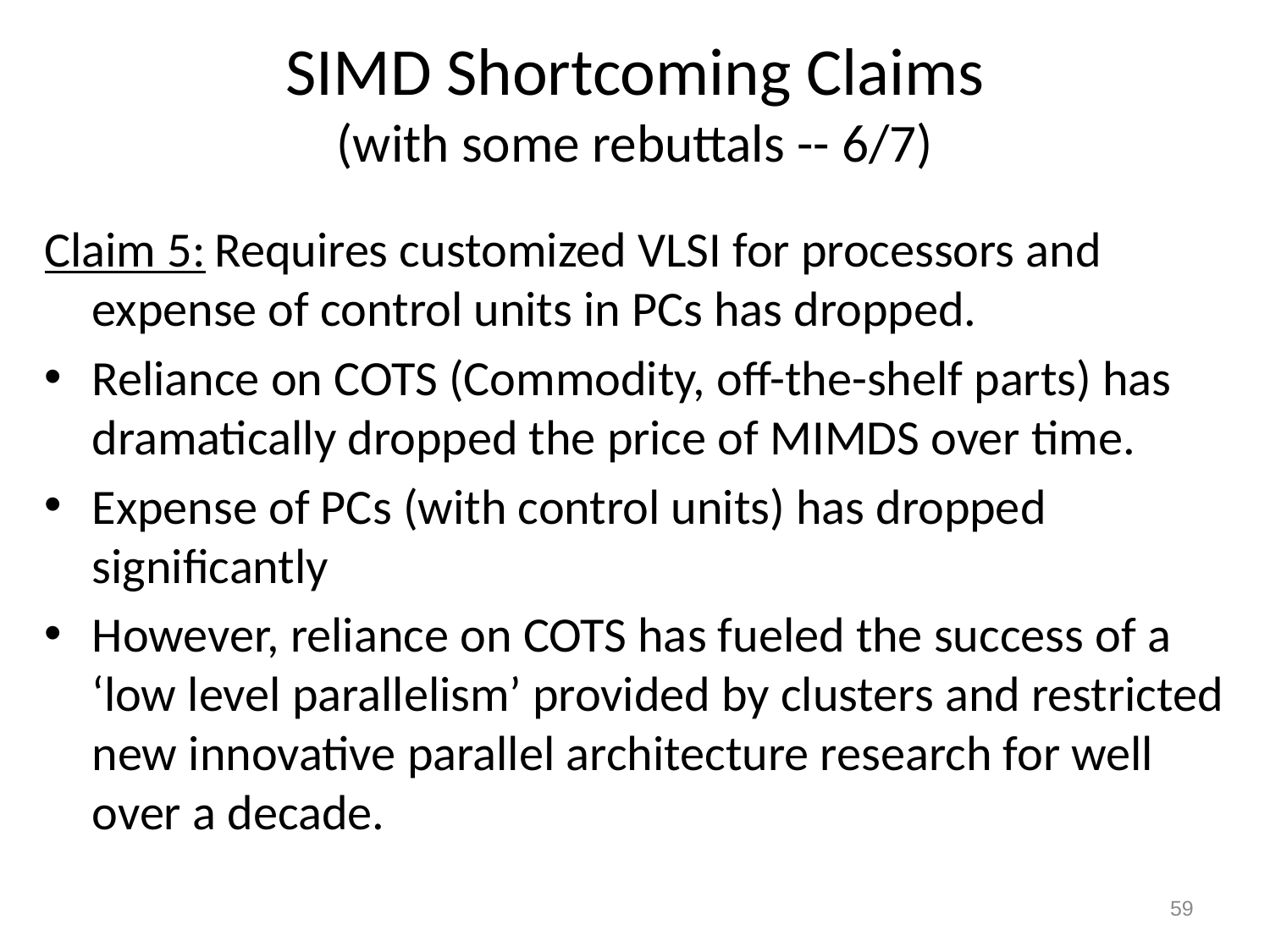

# SIMD Shortcoming Claims (with some rebuttals -- 6/7)
Claim 5: Requires customized VLSI for processors and expense of control units in PCs has dropped.
Reliance on COTS (Commodity, off-the-shelf parts) has dramatically dropped the price of MIMDS over time.
Expense of PCs (with control units) has dropped significantly
However, reliance on COTS has fueled the success of a ‘low level parallelism’ provided by clusters and restricted new innovative parallel architecture research for well over a decade.

59